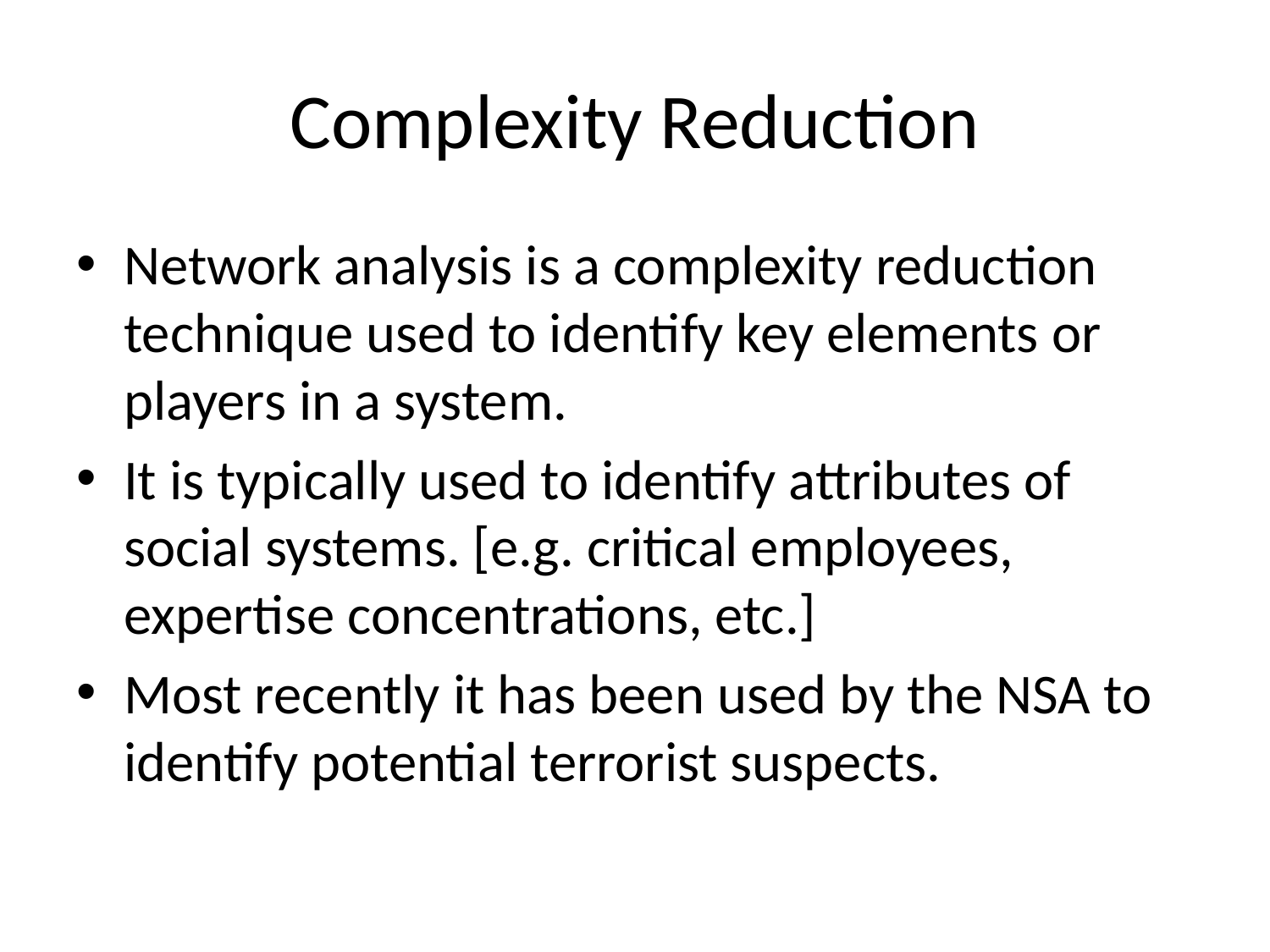

# Complexity Reduction
Network analysis is a complexity reduction technique used to identify key elements or players in a system.
It is typically used to identify attributes of social systems. [e.g. critical employees, expertise concentrations, etc.]
Most recently it has been used by the NSA to identify potential terrorist suspects.